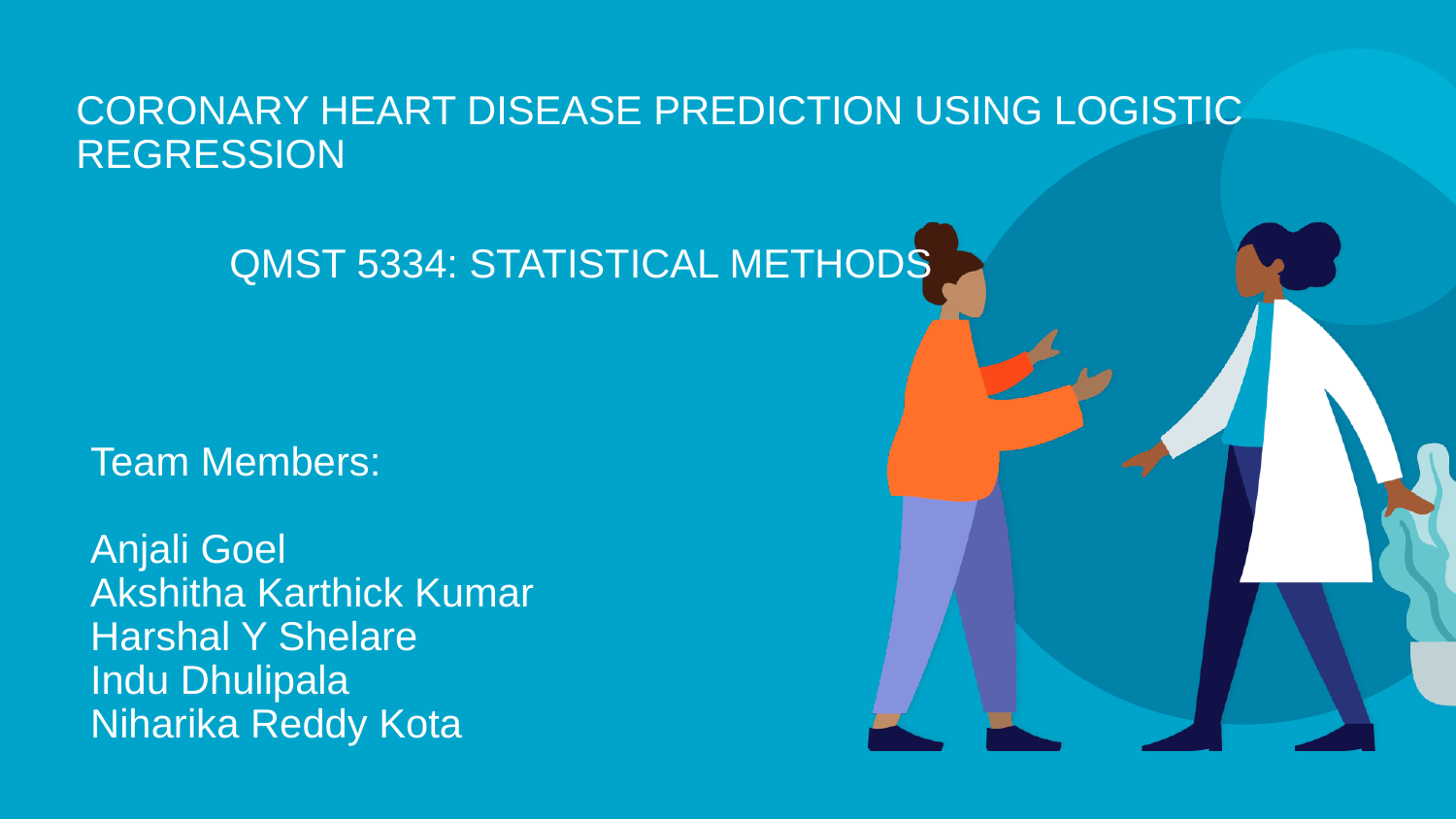

# CORONARY HEART DISEASE PREDICTION USING LOGISTIC REGRESSION
QMST 5334: STATISTICAL METHODS
Team Members:

Anjali Goel
Akshitha Karthick Kumar
Harshal Y Shelare
Indu Dhulipala
Niharika Reddy Kota